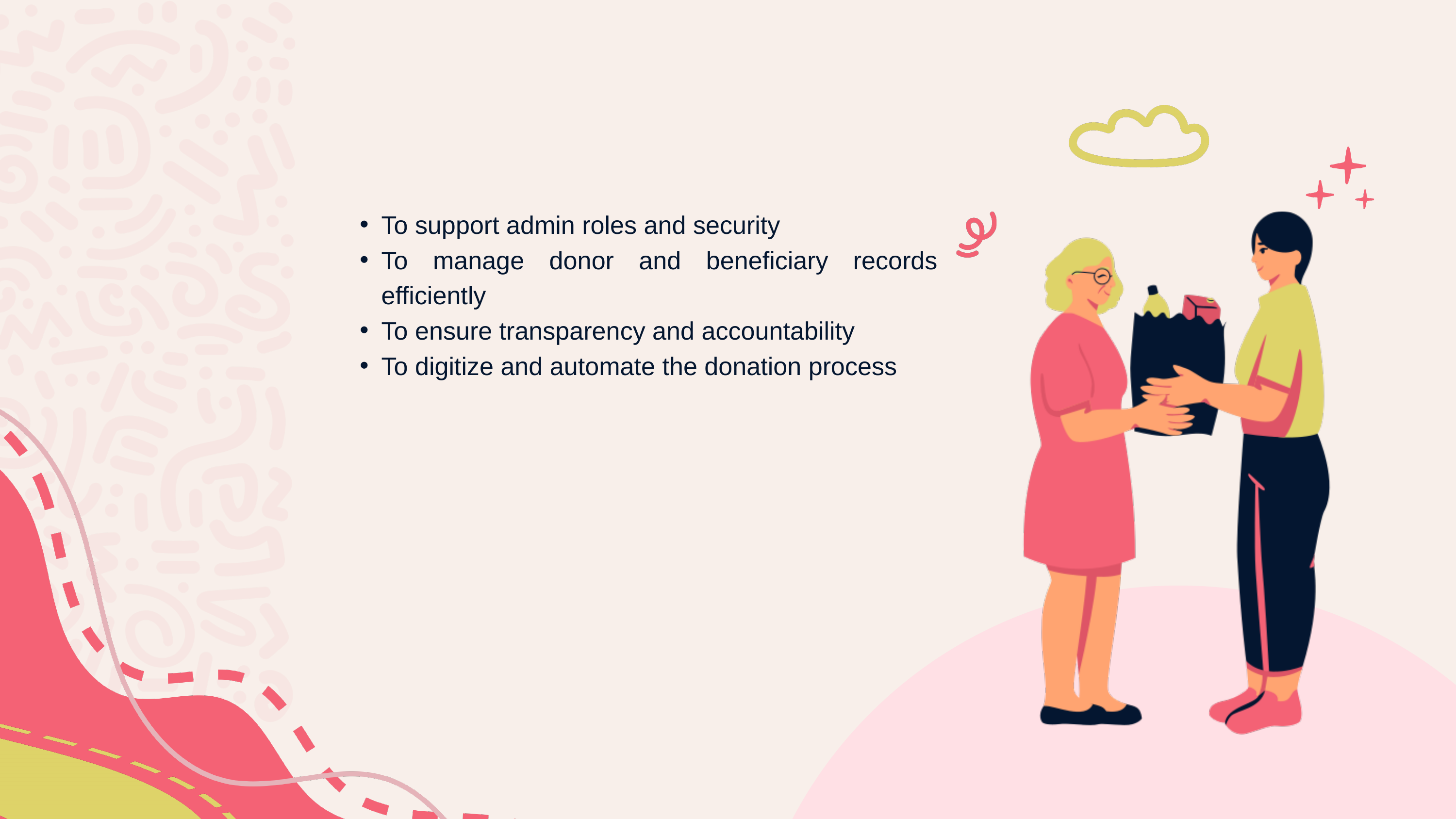

OBJECTIVE

To support admin roles and security
To manage donor and beneficiary records efficiently
To ensure transparency and accountability
To digitize and automate the donation process